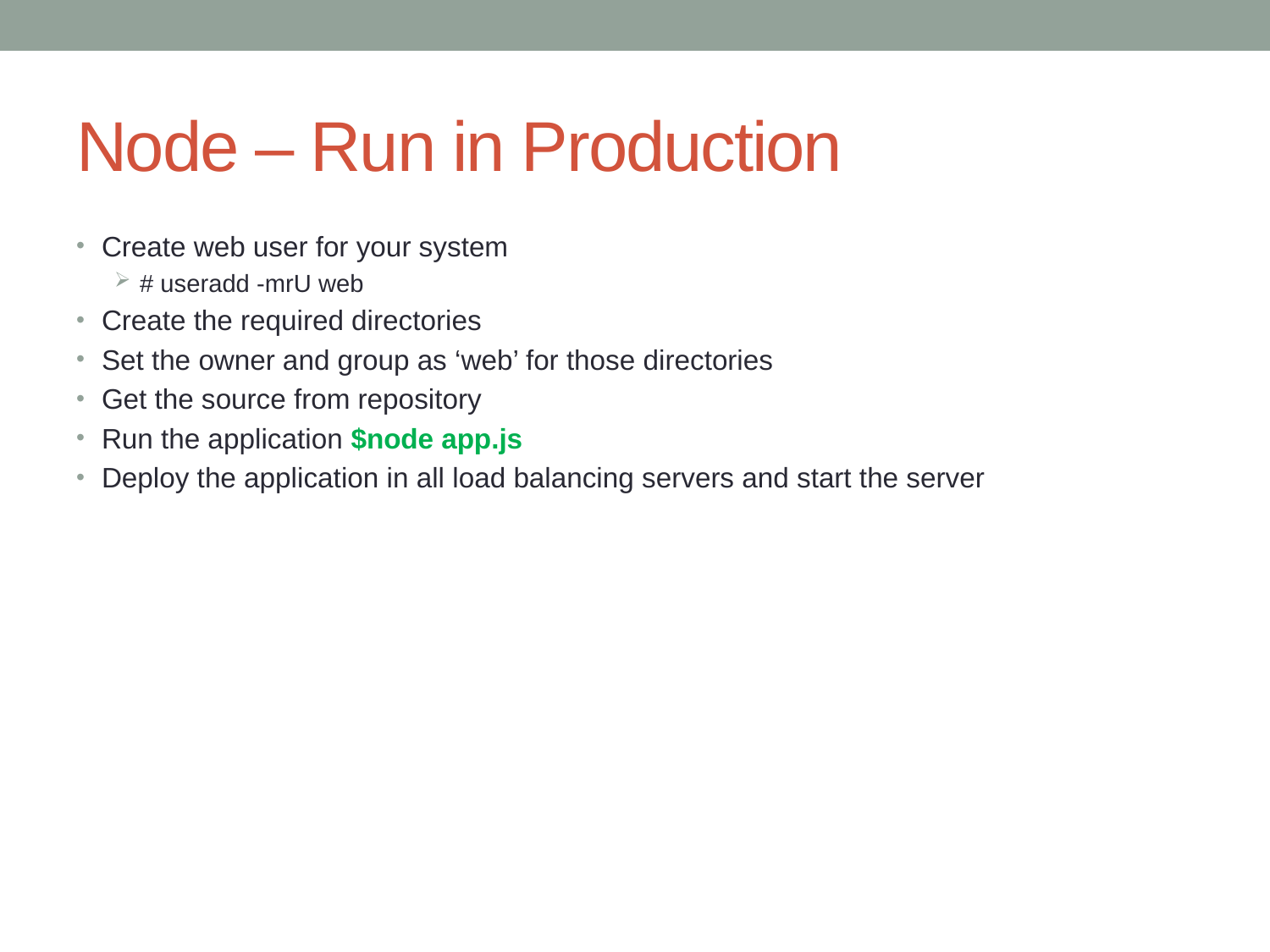

# Node – Run in Production
Create web user for your system
# useradd -mrU web
Create the required directories
Set the owner and group as ‘web’ for those directories
Get the source from repository
Run the application $node app.js
Deploy the application in all load balancing servers and start the server